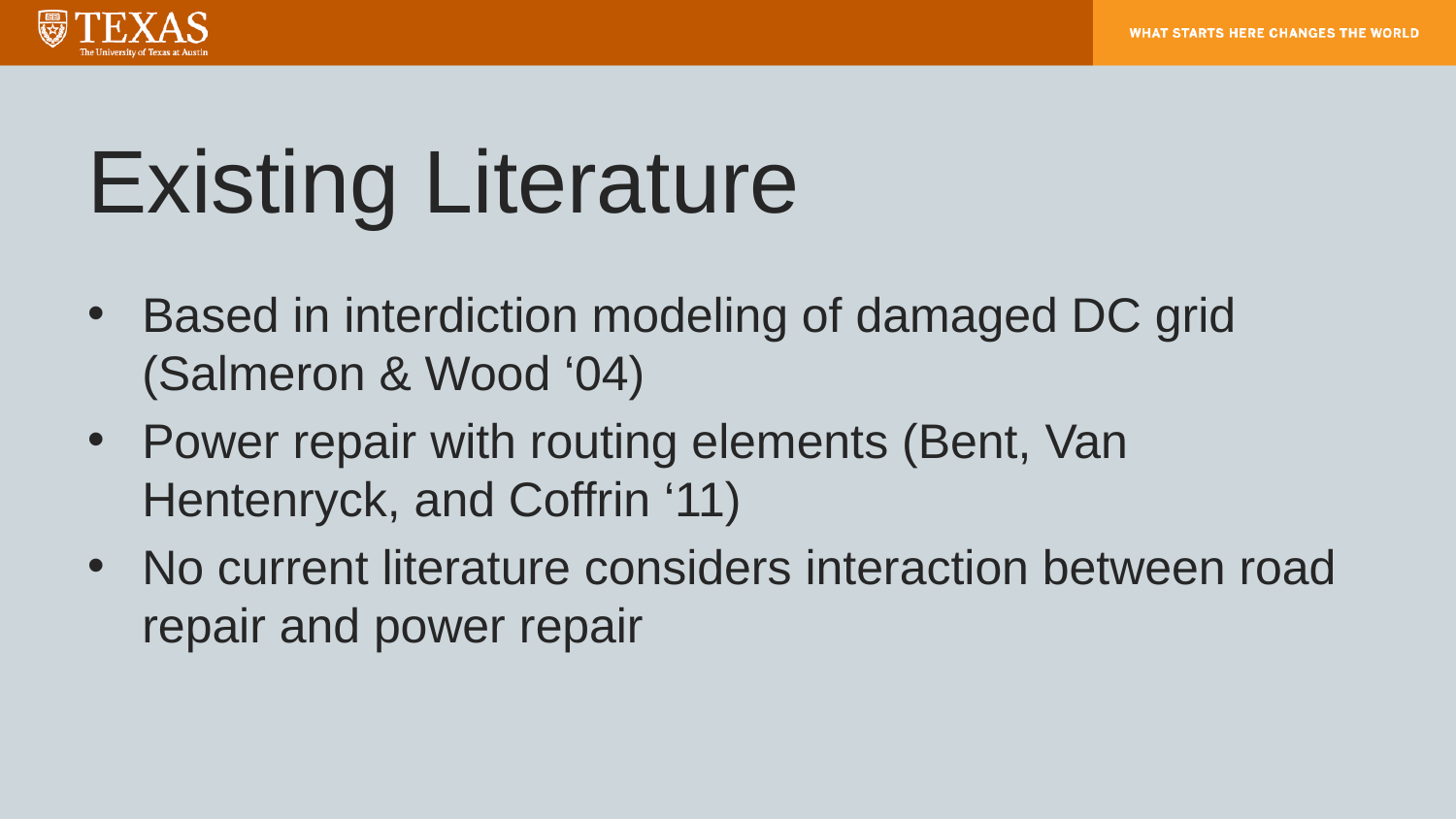

# Existing Literature
Based in interdiction modeling of damaged DC grid (Salmeron & Wood ‘04)
Power repair with routing elements (Bent, Van Hentenryck, and Coffrin ‘11)
No current literature considers interaction between road repair and power repair